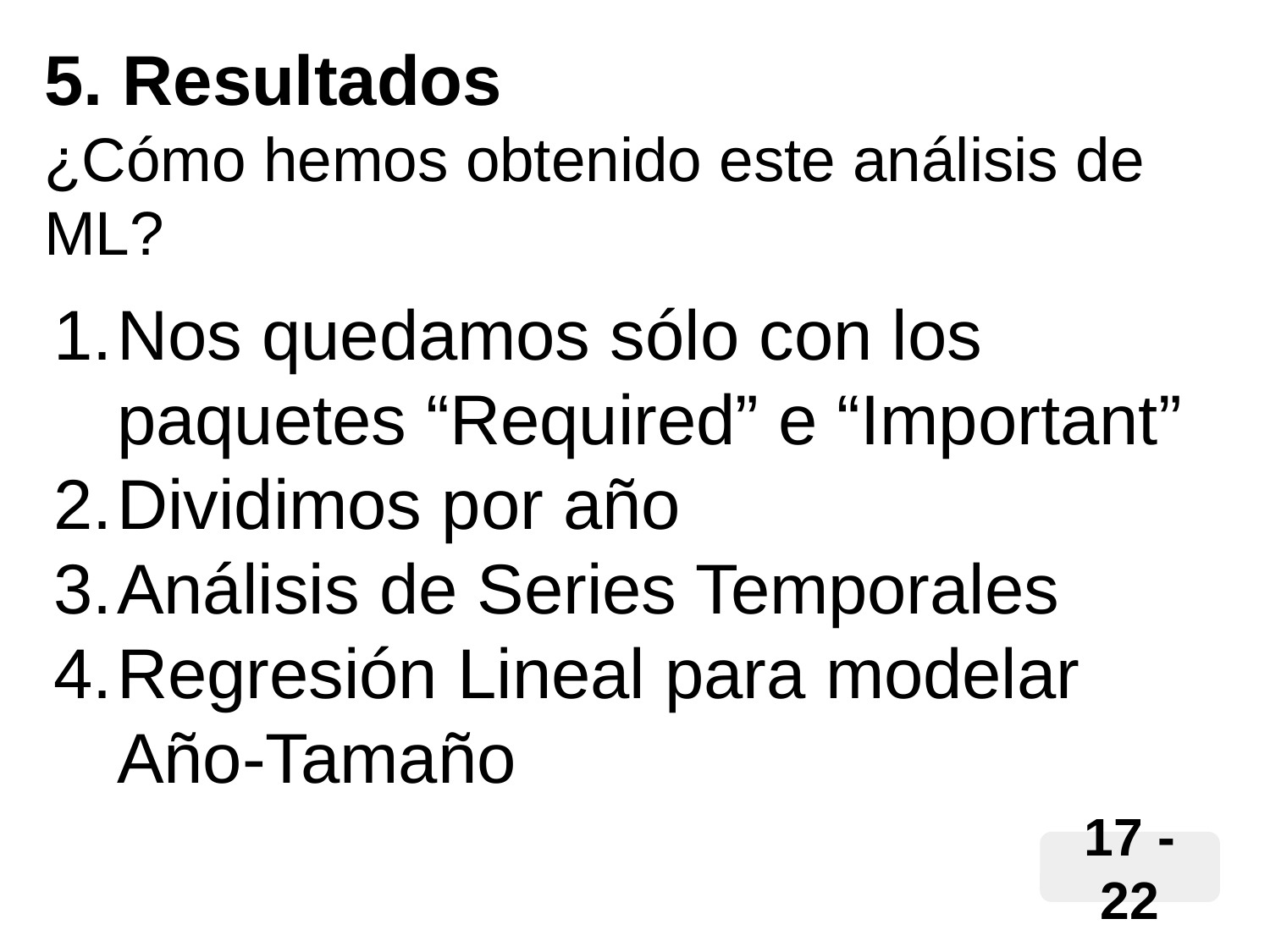

5. Resultados
¿Cómo hemos obtenido este análisis de ML?

Nos quedamos sólo con los paquetes “Required” e “Important”
Dividimos por año
Análisis de Series Temporales
Regresión Lineal para modelar Año-Tamaño
17 - 22